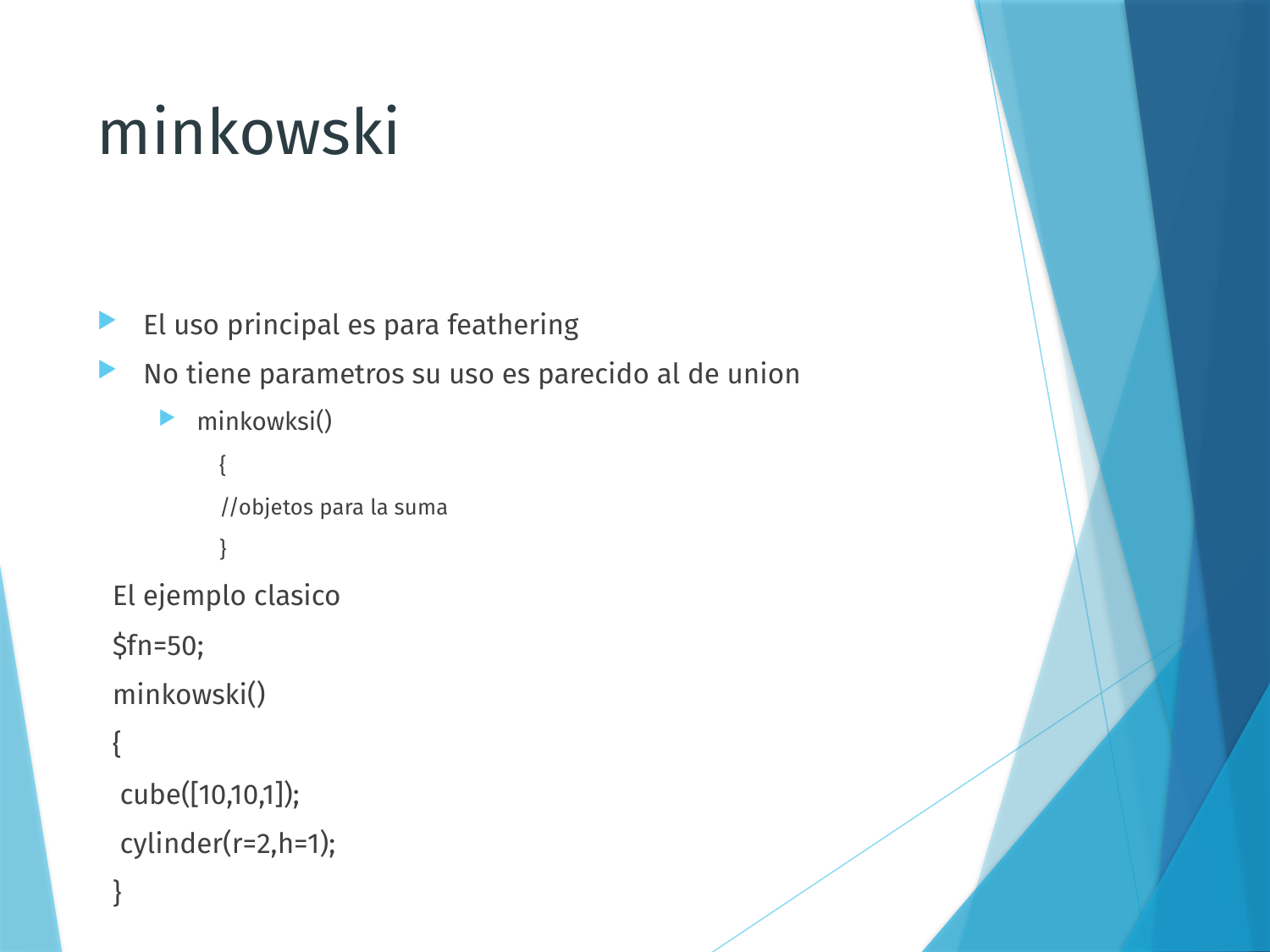

# minkowski
El uso principal es para feathering
No tiene parametros su uso es parecido al de union
minkowksi()
{
//objetos para la suma
}
El ejemplo clasico
$fn=50;
minkowski()
{
 cube([10,10,1]);
 cylinder(r=2,h=1);
}